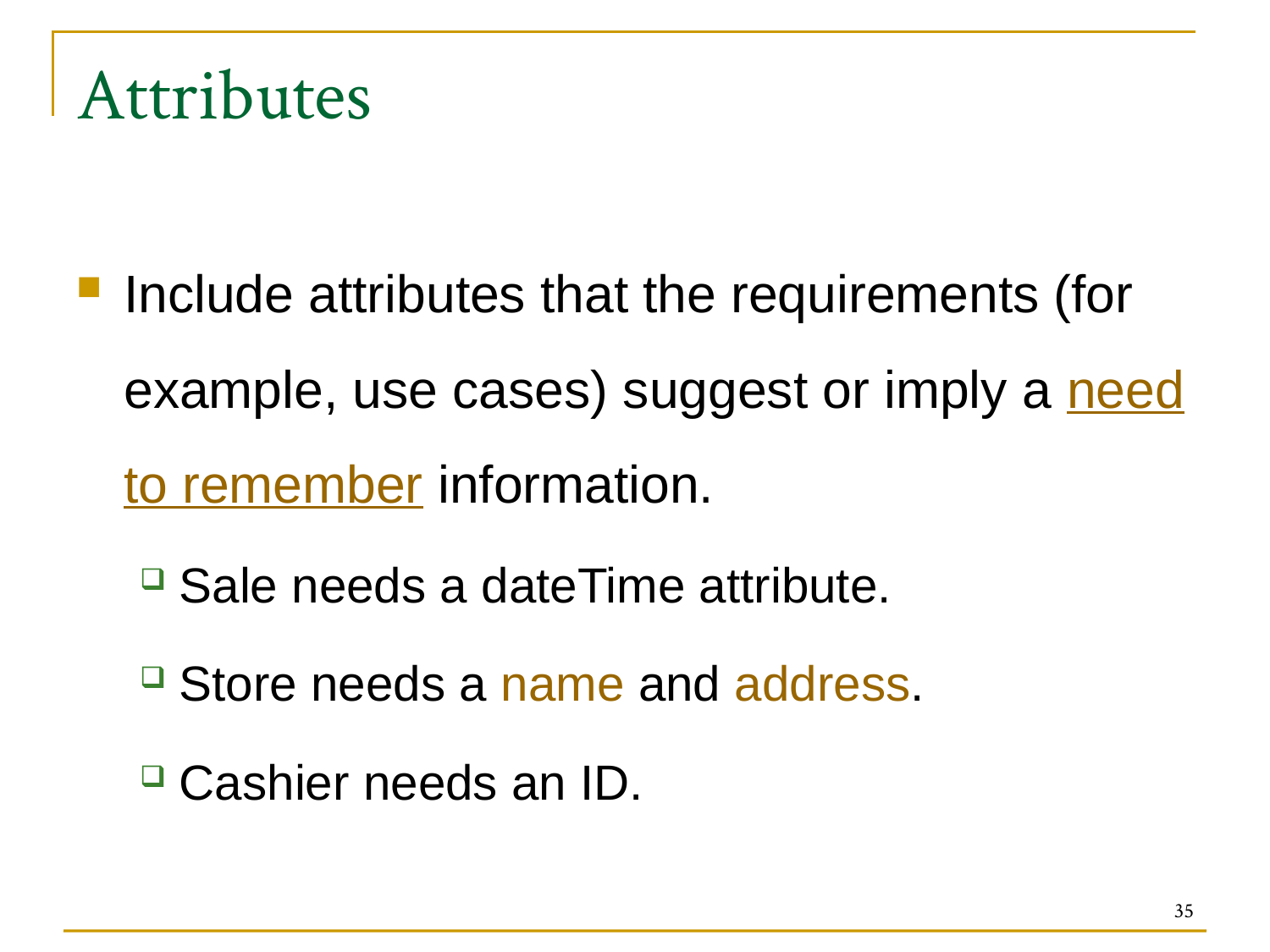

# Attributes
Include attributes that the requirements (for example, use cases) suggest or imply a need to remember information.
Sale needs a dateTime attribute.
Store needs a name and address.
Cashier needs an ID.
35